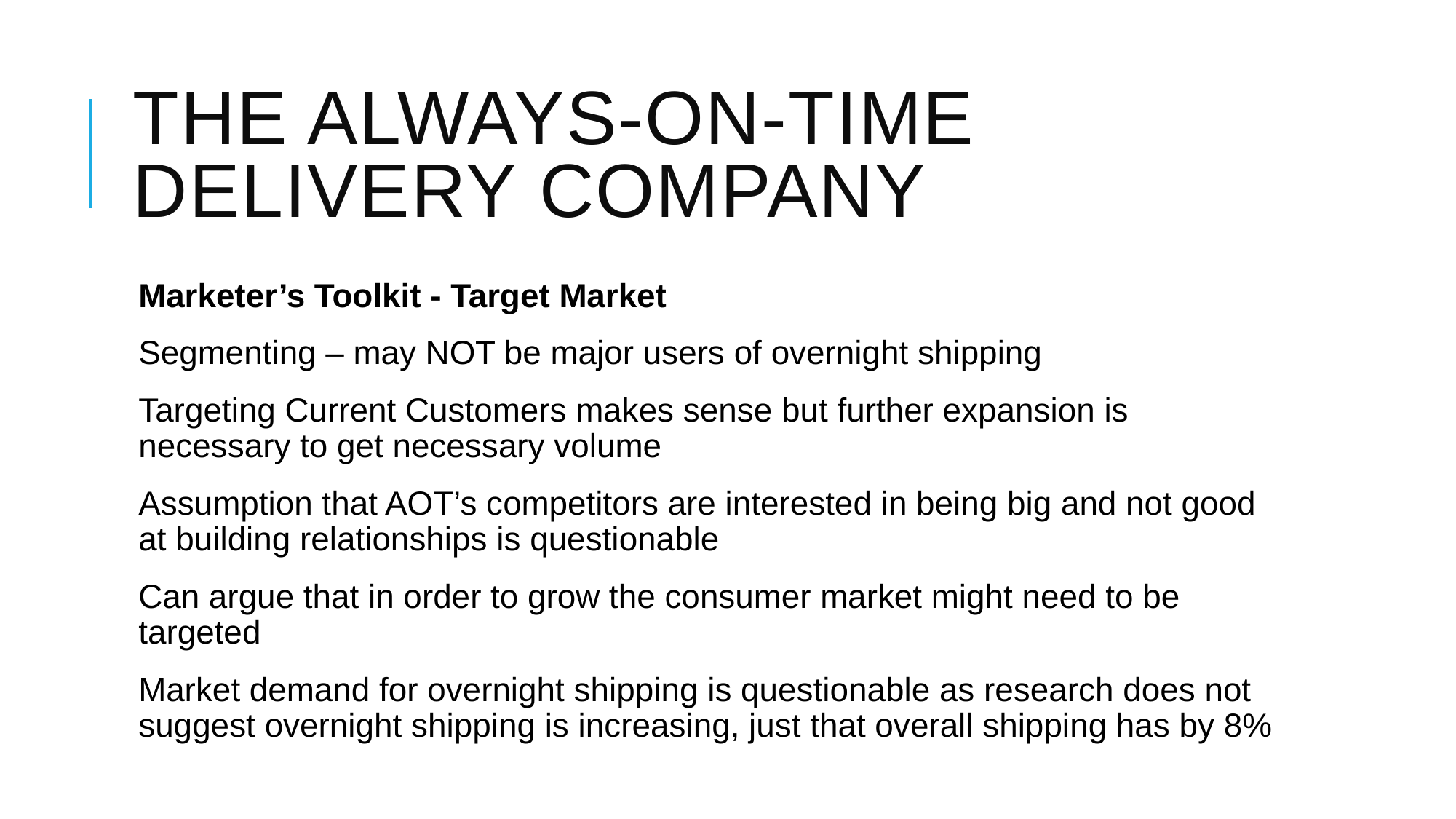

# The always-on-time delivery company
Marketer’s Toolkit - Target Market
Segmenting – may NOT be major users of overnight shipping
Targeting Current Customers makes sense but further expansion is necessary to get necessary volume
Assumption that AOT’s competitors are interested in being big and not good at building relationships is questionable
Can argue that in order to grow the consumer market might need to be targeted
Market demand for overnight shipping is questionable as research does not suggest overnight shipping is increasing, just that overall shipping has by 8%